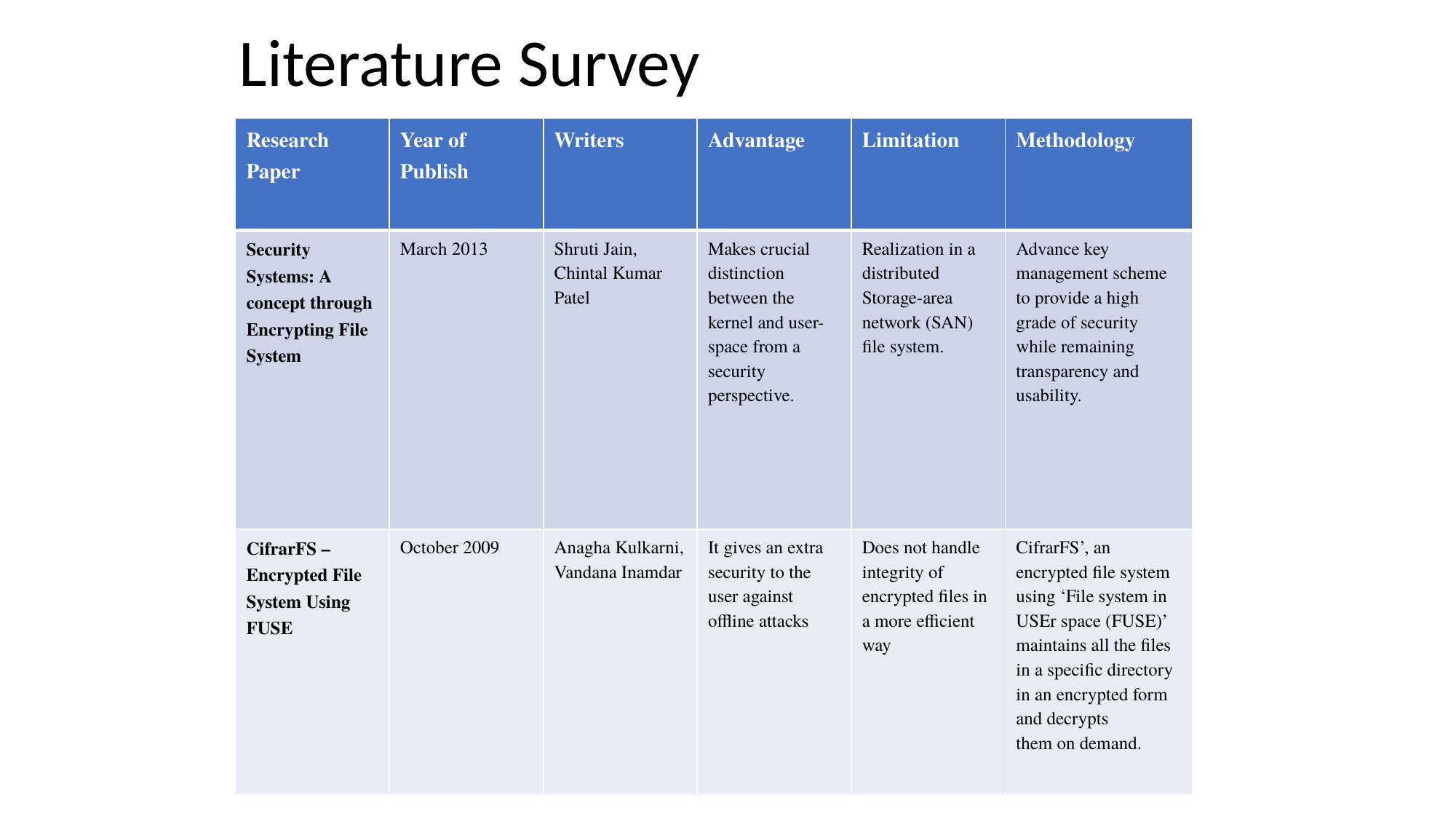

Literature Survey
| Research Paper | Year of Publish | Writers | Advantage | Limitation | Methodology |
| --- | --- | --- | --- | --- | --- |
| Security Systems: A concept through Encrypting File System | March 2013 | Shruti Jain, Chintal Kumar Patel | Makes crucial distinction between the kernel and user- space from a security perspective. | Realization in a distributed Storage-area network (SAN) file system. | Advance key management scheme to provide a high grade of security while remaining transparency and usability. |
| CifrarFS – Encrypted File System Using FUSE | October 2009 | Anagha Kulkarni, Vandana Inamdar | It gives an extra security to the user against offline attacks | Does not handle integrity of encrypted files in a more efficient way | CifrarFS’, an encrypted file system using ‘File system in USEr space (FUSE)’ maintains all the files in a specific directory in an encrypted form and decrypts them on demand. |